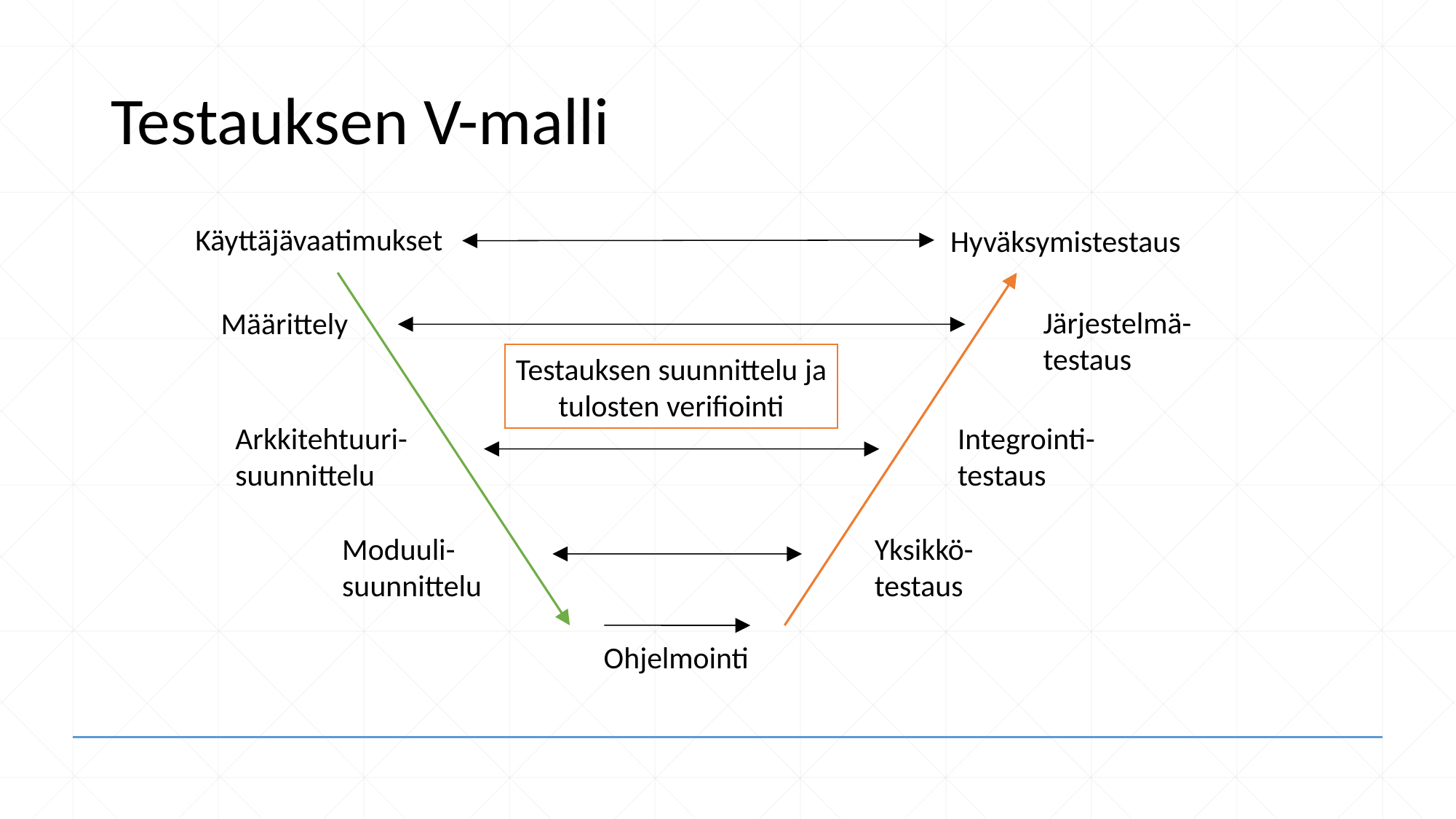

# Testauksen V-malli
Käyttäjävaatimukset
Hyväksymistestaus

Määrittely
Järjestelmä-
testaus

Testauksen suunnittelu ja
tulosten verifiointi
Arkkitehtuuri-
suunnittelu
Integrointi-
testaus

Moduuli-
suunnittelu
Yksikkö-
testaus

Ohjelmointi